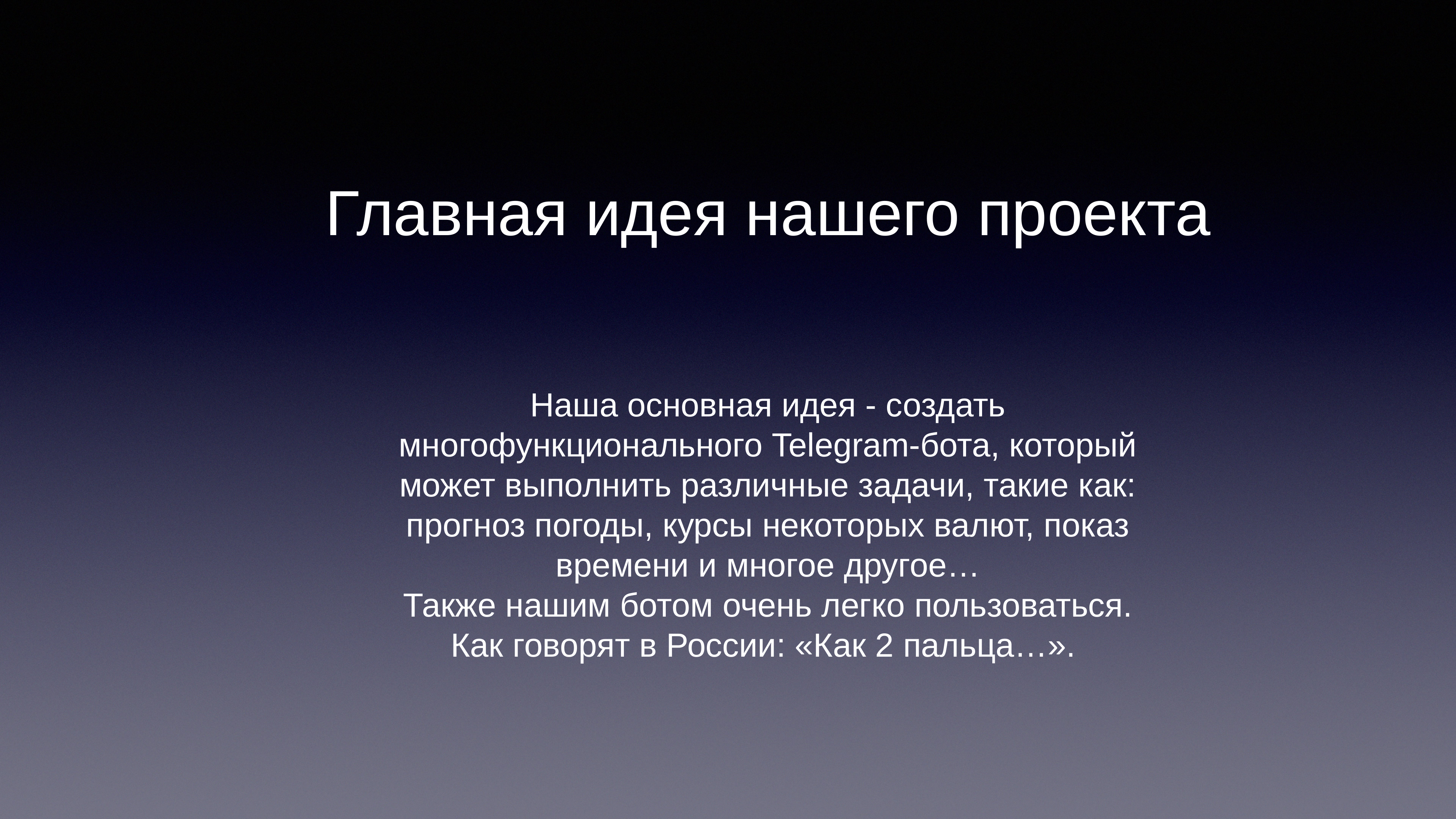

# Главная идея нашего проекта
Наша основная идея - создать многофункционального Telegram-бота, который может выполнить различные задачи, такие как: прогноз погоды, курсы некоторых валют, показ времени и многое другое…
Также нашим ботом очень легко пользоваться. Как говорят в России: «Как 2 пальца…».